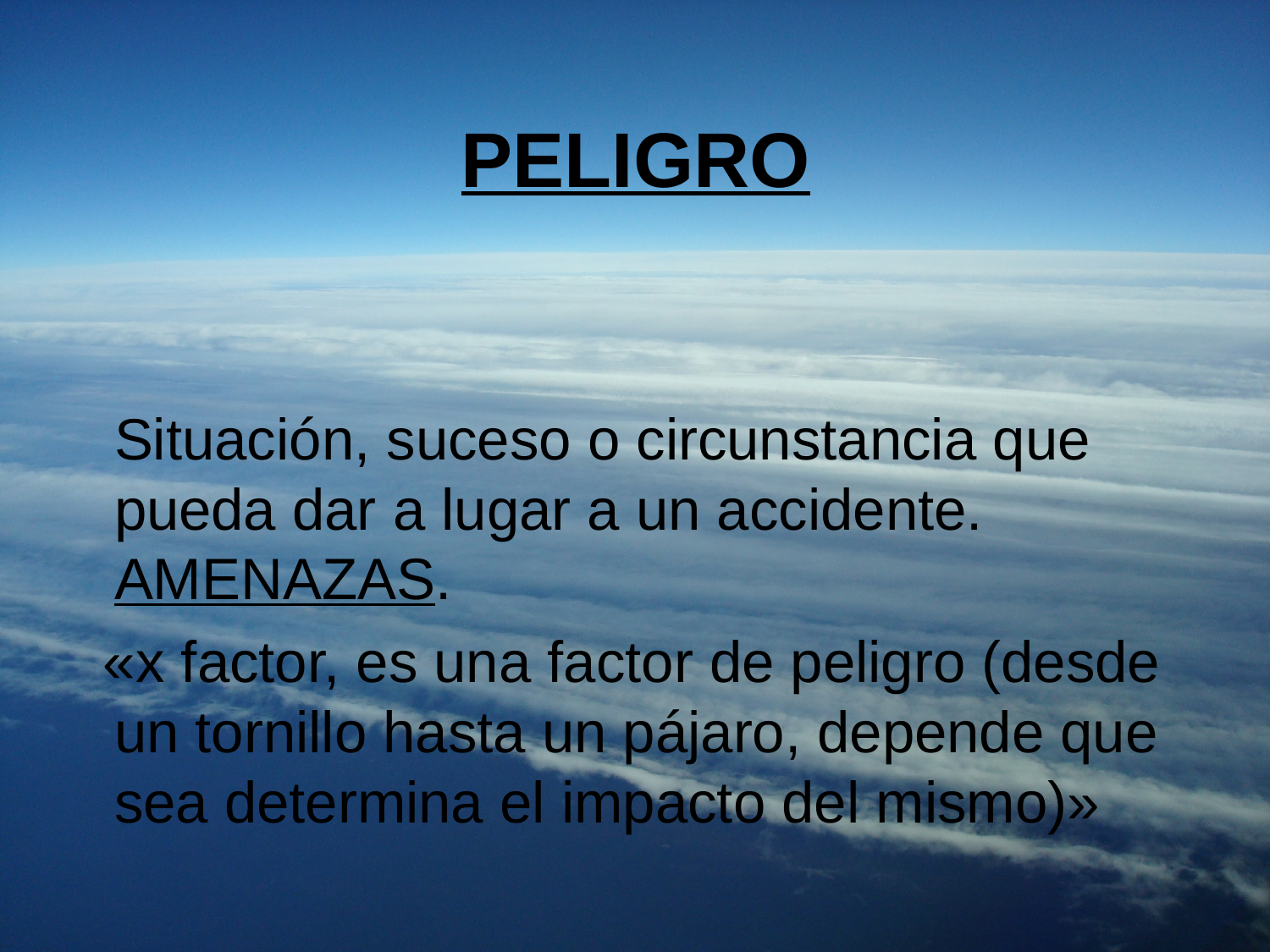

PELIGRO

	Situación, suceso o circunstancia que pueda dar a lugar a un accidente. AMENAZAS.
  «x factor, es una factor de peligro (desde un tornillo hasta un pájaro, depende que sea determina el impacto del mismo)»